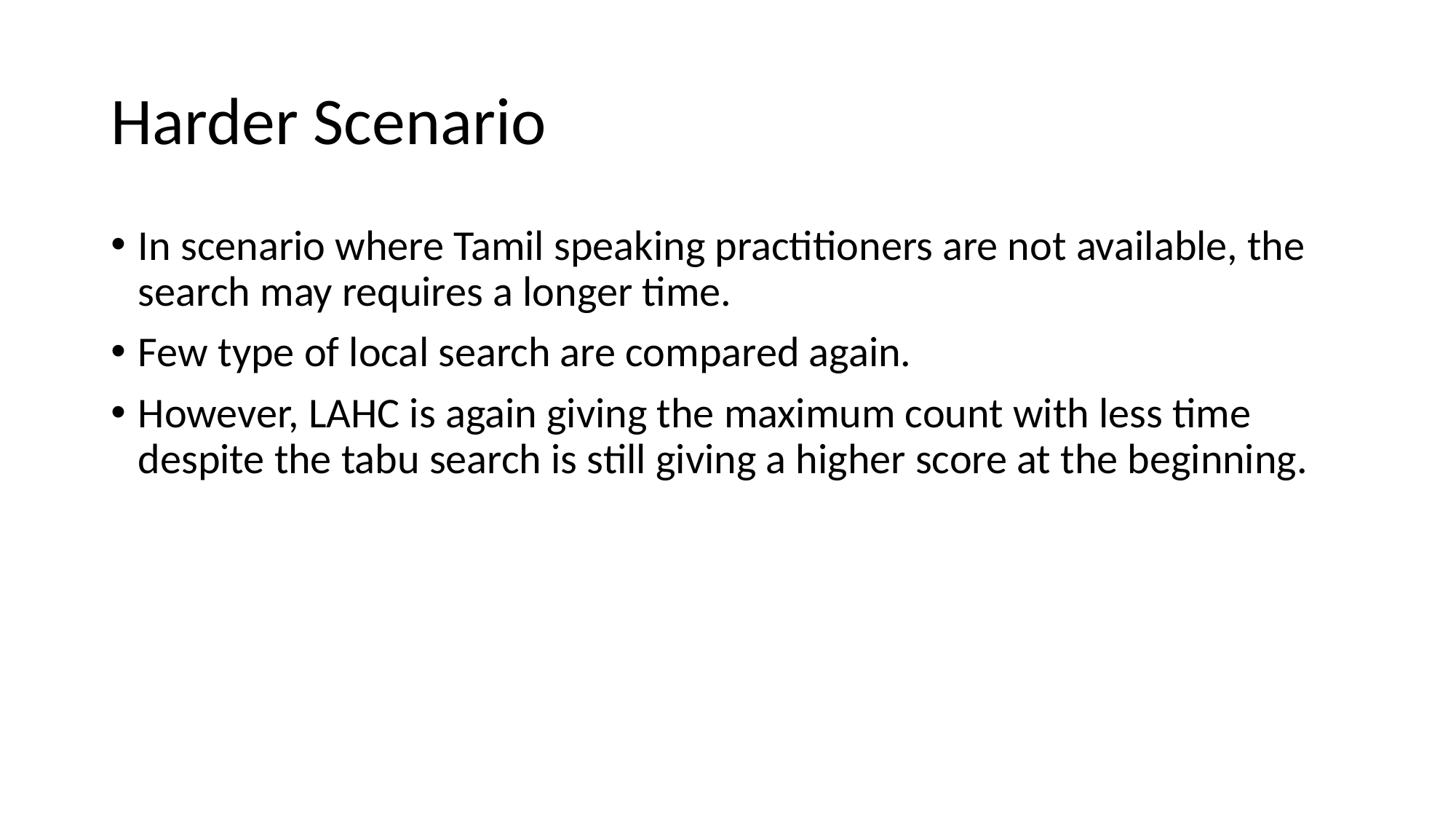

# Harder Scenario
In scenario where Tamil speaking practitioners are not available, the search may requires a longer time.
Few type of local search are compared again.
However, LAHC is again giving the maximum count with less time despite the tabu search is still giving a higher score at the beginning.